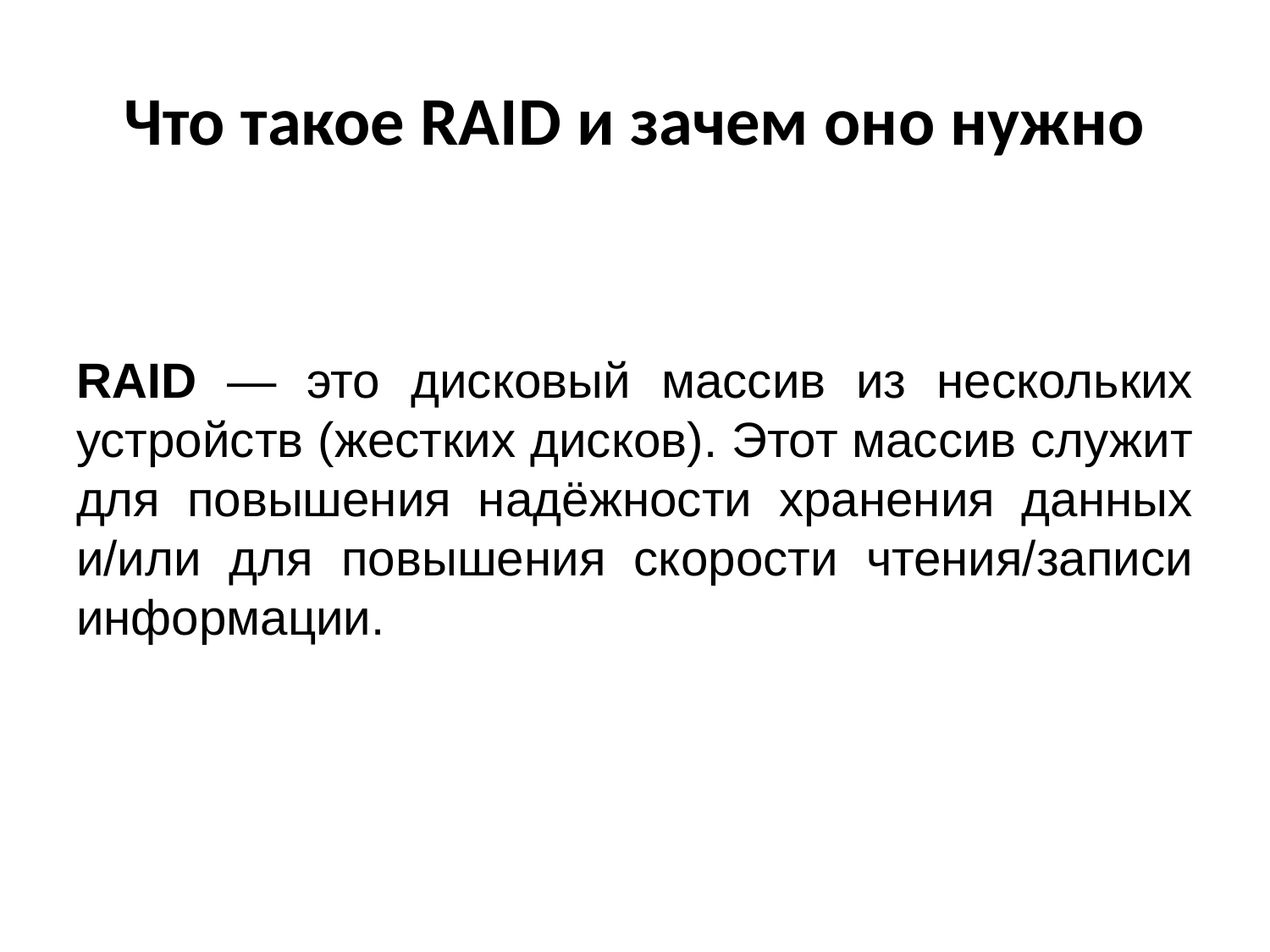

# Что такое RAID и зачем оно нужно
RAID — это дисковый массив из нескольких устройств (жестких дисков). Этот массив служит для повышения надёжности хранения данных и/или для повышения скорости чтения/записи информации.